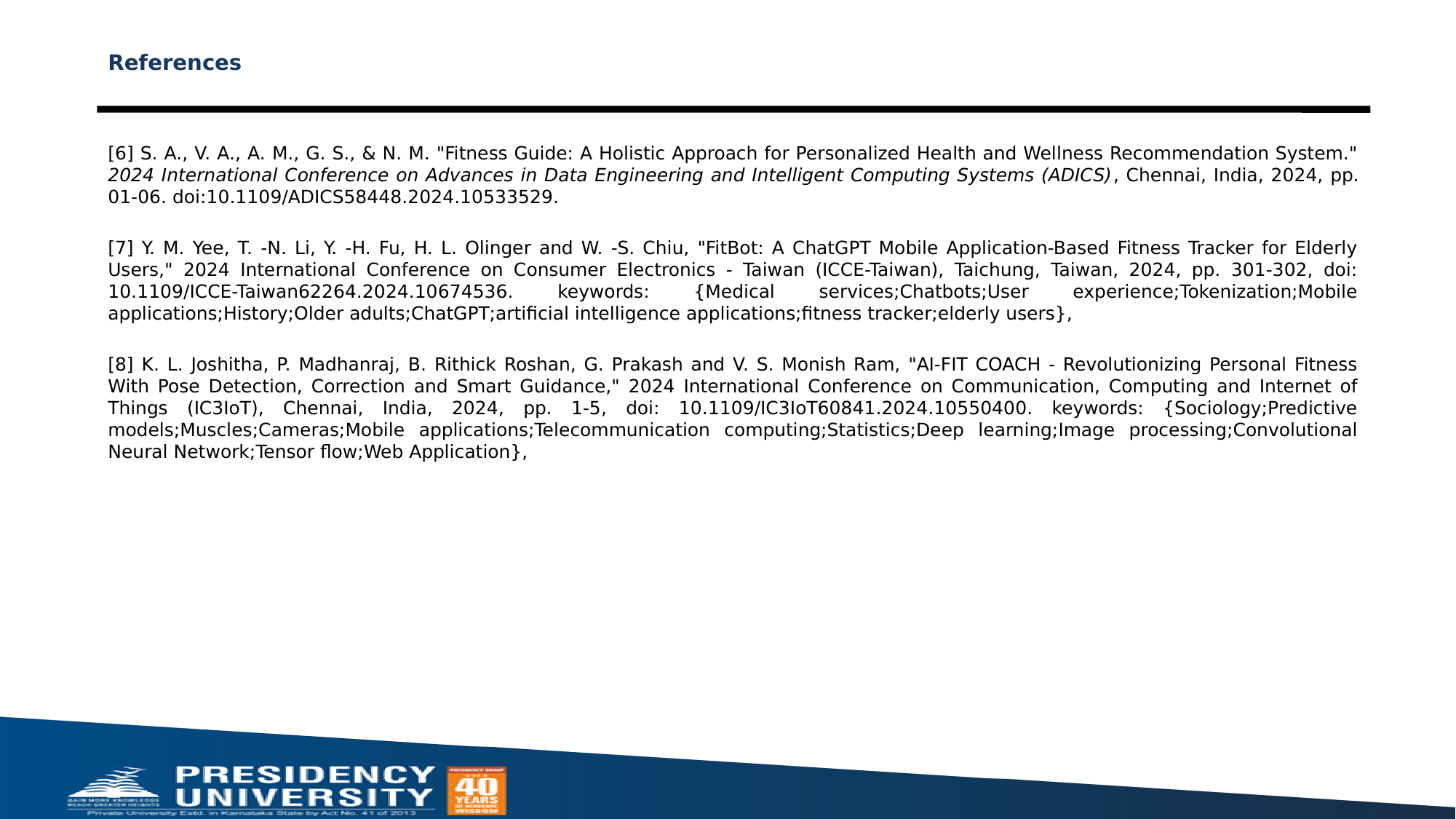

# References
[6] S. A., V. A., A. M., G. S., & N. M. "Fitness Guide: A Holistic Approach for Personalized Health and Wellness Recommendation System." 2024 International Conference on Advances in Data Engineering and Intelligent Computing Systems (ADICS), Chennai, India, 2024, pp. 01-06. doi:10.1109/ADICS58448.2024.10533529.

[7] Y. M. Yee, T. -N. Li, Y. -H. Fu, H. L. Olinger and W. -S. Chiu, "FitBot: A ChatGPT Mobile Application-Based Fitness Tracker for Elderly Users," 2024 International Conference on Consumer Electronics - Taiwan (ICCE-Taiwan), Taichung, Taiwan, 2024, pp. 301-302, doi: 10.1109/ICCE-Taiwan62264.2024.10674536. keywords: {Medical services;Chatbots;User experience;Tokenization;Mobile applications;History;Older adults;ChatGPT;artificial intelligence applications;fitness tracker;elderly users},

[8] K. L. Joshitha, P. Madhanraj, B. Rithick Roshan, G. Prakash and V. S. Monish Ram, "AI-FIT COACH - Revolutionizing Personal Fitness With Pose Detection, Correction and Smart Guidance," 2024 International Conference on Communication, Computing and Internet of Things (IC3IoT), Chennai, India, 2024, pp. 1-5, doi: 10.1109/IC3IoT60841.2024.10550400. keywords: {Sociology;Predictive models;Muscles;Cameras;Mobile applications;Telecommunication computing;Statistics;Deep learning;Image processing;Convolutional Neural Network;Tensor flow;Web Application},